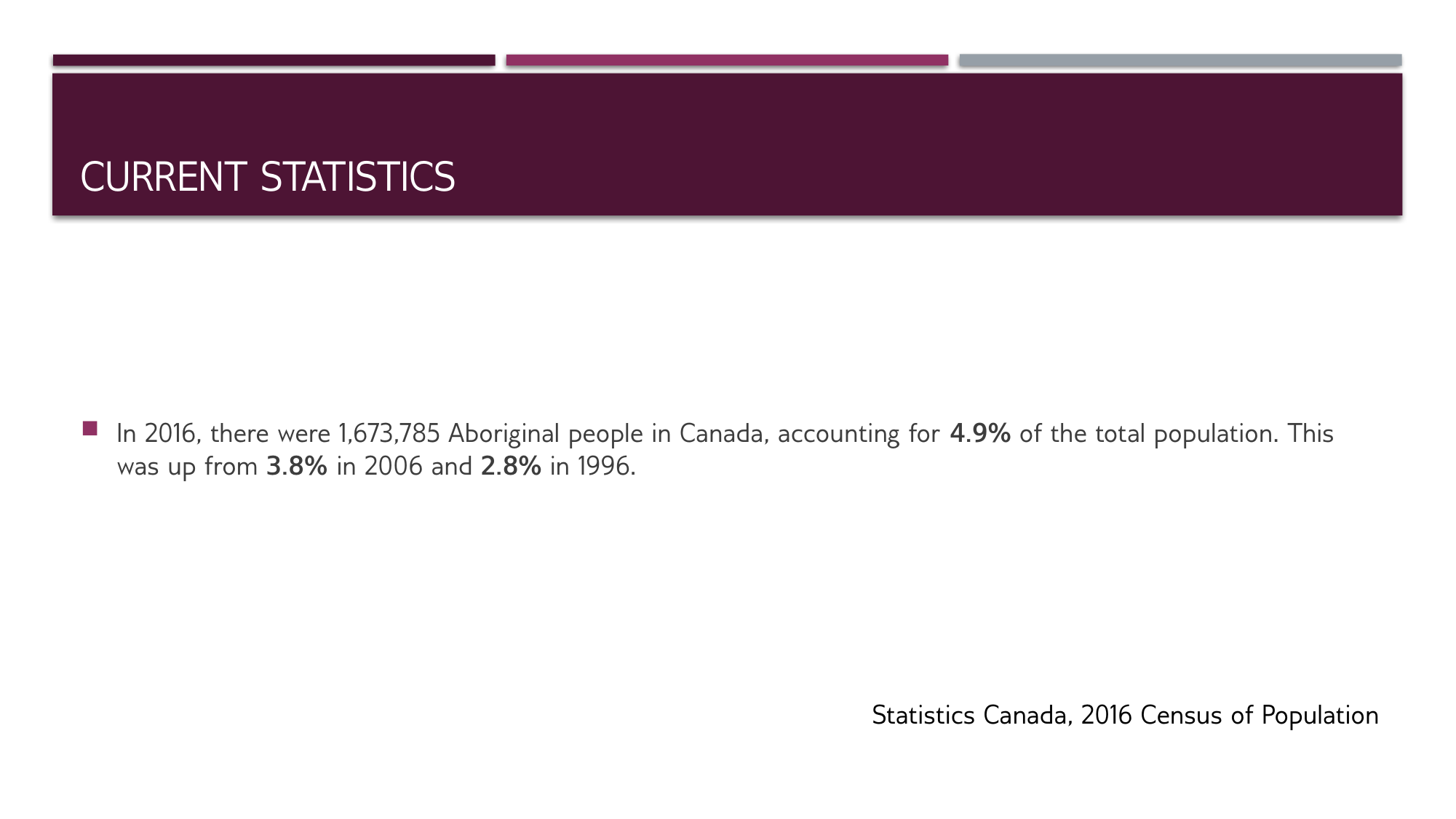

# CURRENT STATISTICS
In 2016, there were 1,673,785 Aboriginal people in Canada, accounting for 4.9% of the total population. This was up from 3.8% in 2006 and 2.8% in 1996.
Statistics Canada, 2016 Census of Population